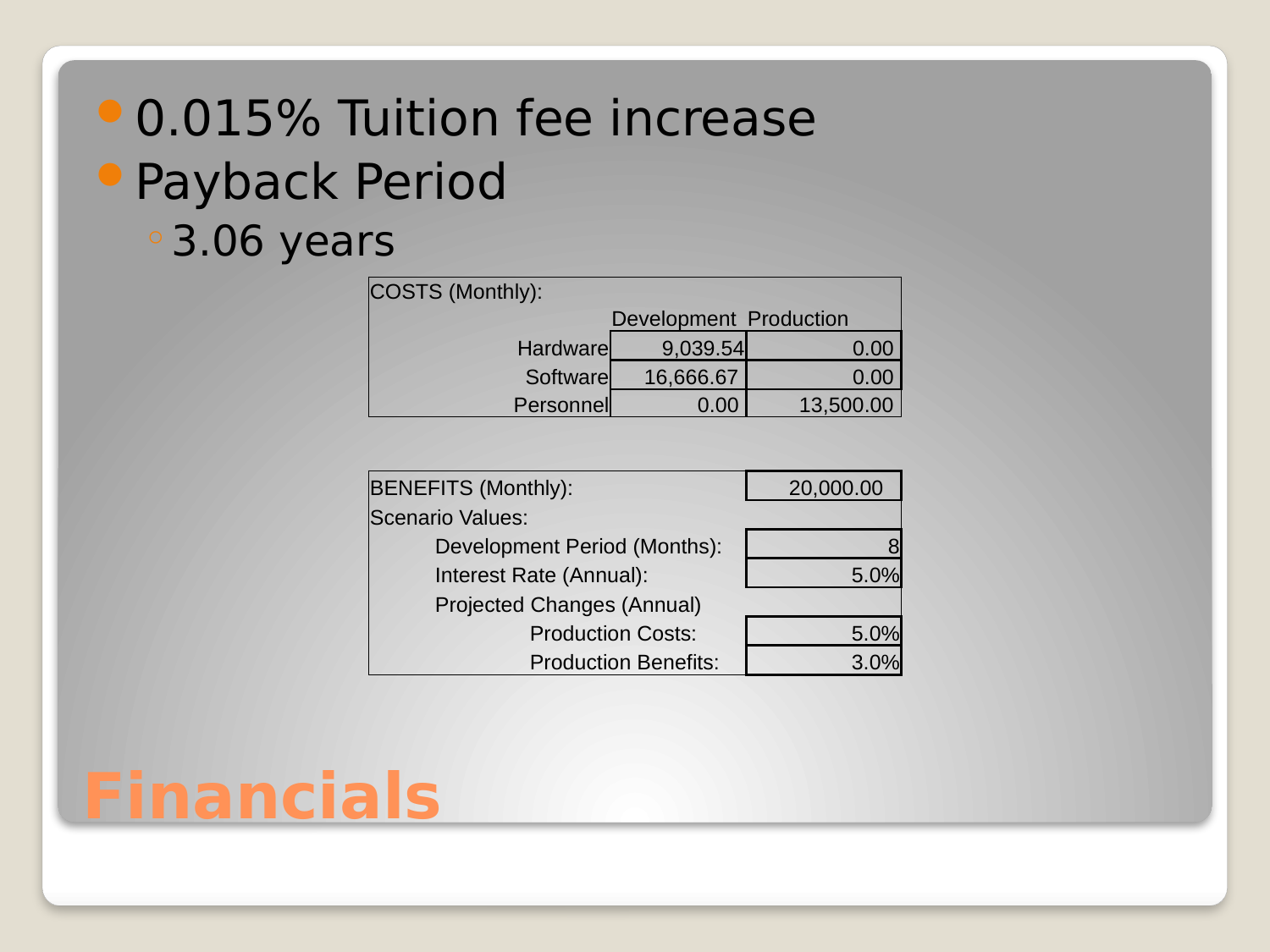

0.015% Tuition fee increase
Payback Period
3.06 years
| COSTS (Monthly): |  |  |
| --- | --- | --- |
|  | Development | Production |
| Hardware | 9,039.54 | 0.00 |
| Software | 16,666.67 | 0.00 |
| Personnel | 0.00 | 13,500.00 |
|  |  |  |
|  |  |  |
| BENEFITS (Monthly): |  | 20,000.00 |
| Scenario Values: |  |  |
| Development Period (Months): |  | 8 |
| Interest Rate (Annual): |  | 5.0% |
| Projected Changes (Annual) |  |  |
| Production Costs: |  | 5.0% |
| Production Benefits: |  | 3.0% |
# Financials